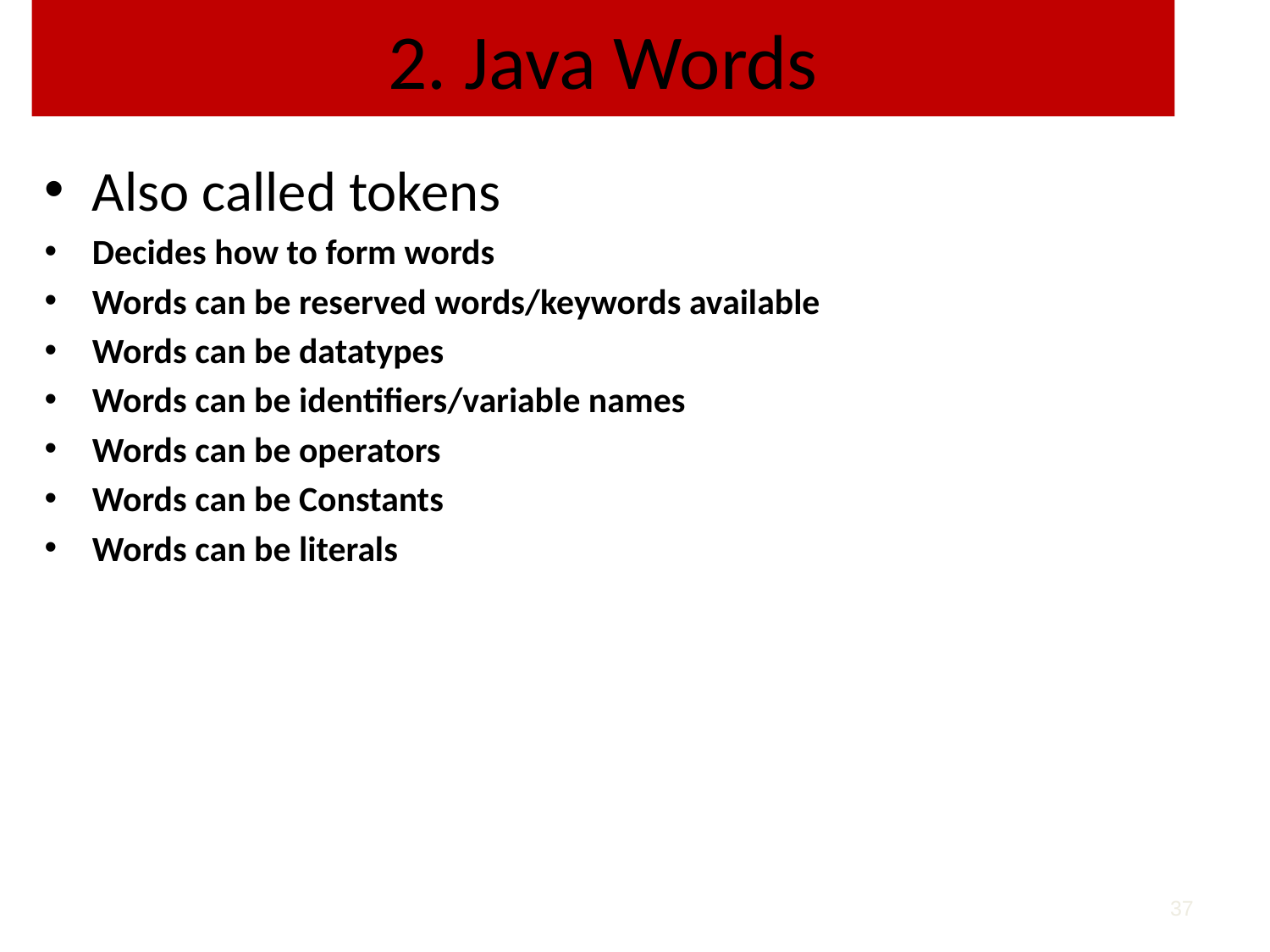

# 2. Java Words
Also called tokens
Decides how to form words
Words can be reserved words/keywords available
Words can be datatypes
Words can be identifiers/variable names
Words can be operators
Words can be Constants
Words can be literals

37